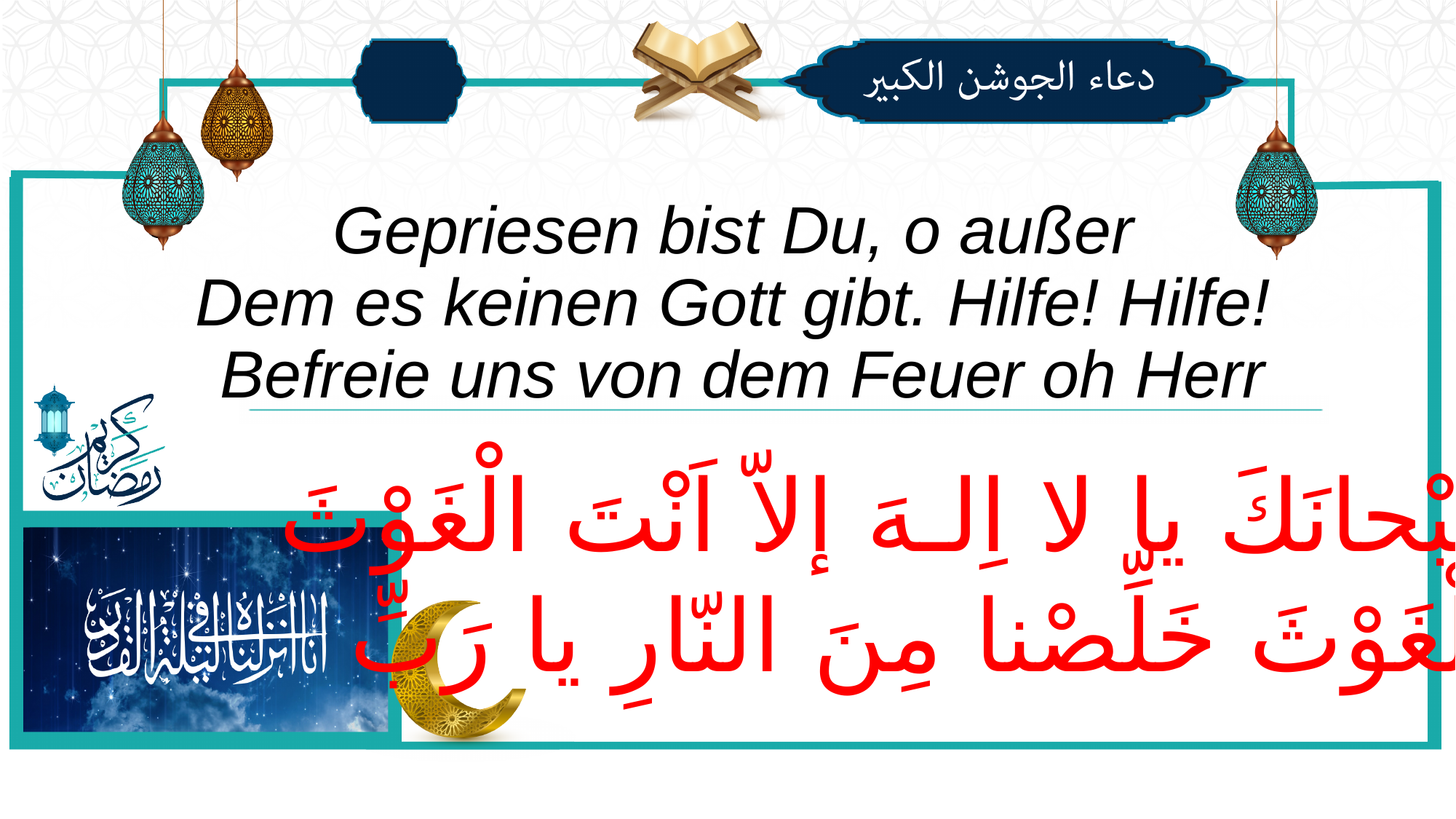

Gepriesen bist Du, o außer
Dem es keinen Gott gibt. Hilfe! Hilfe!
Befreie uns von dem Feuer oh Herr
سُبْحانَكَ يا لا اِلـهَ إلاّ اَنْتَ الْغَوْثَ
 الْغَوْثَ خَلِّصْنا مِنَ النّارِ يا رَبِّ